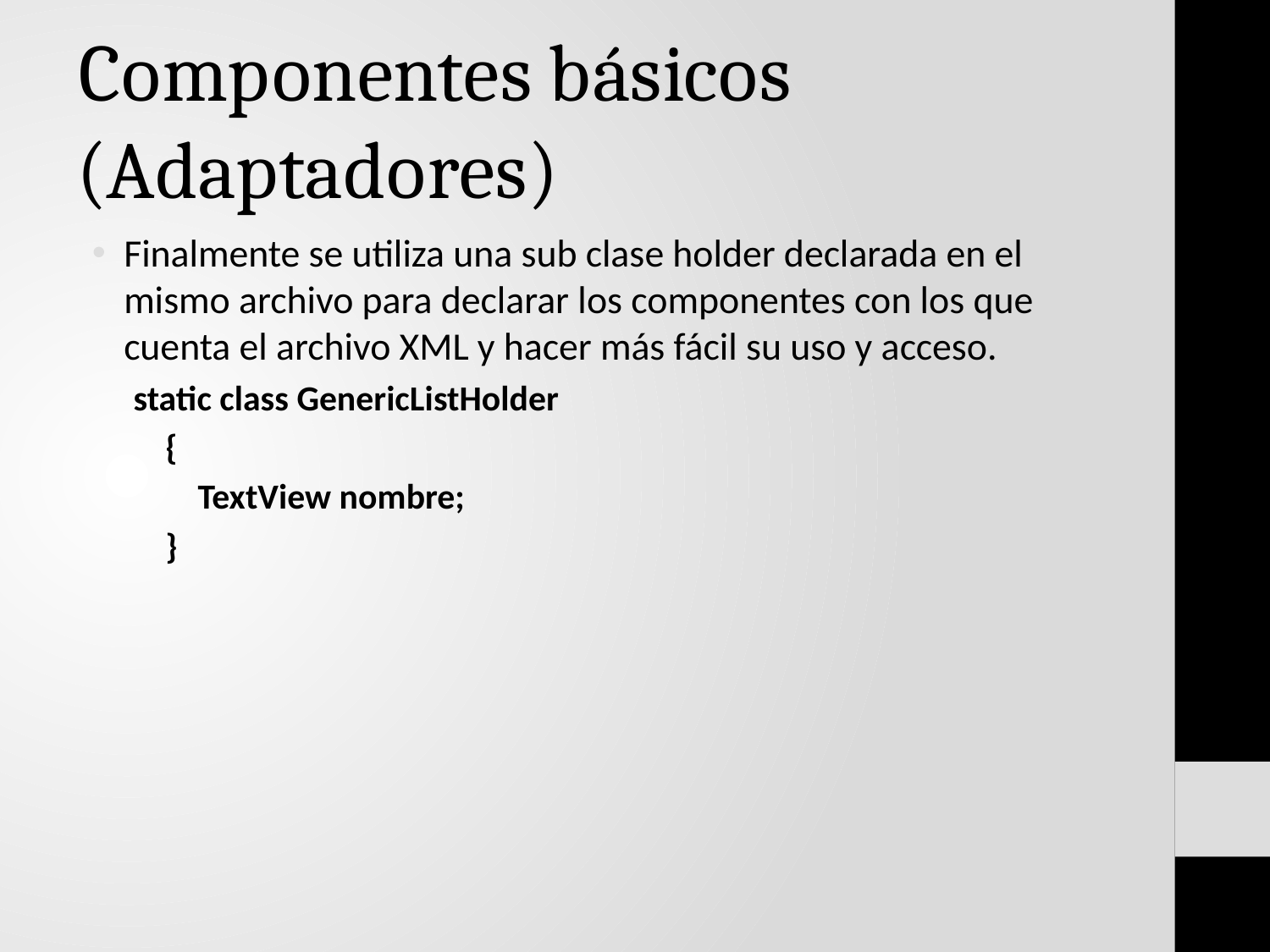

# Componentes básicos (Adaptadores)
Finalmente se utiliza una sub clase holder declarada en el mismo archivo para declarar los componentes con los que cuenta el archivo XML y hacer más fácil su uso y acceso.
static class GenericListHolder
    {
        TextView nombre;
    }